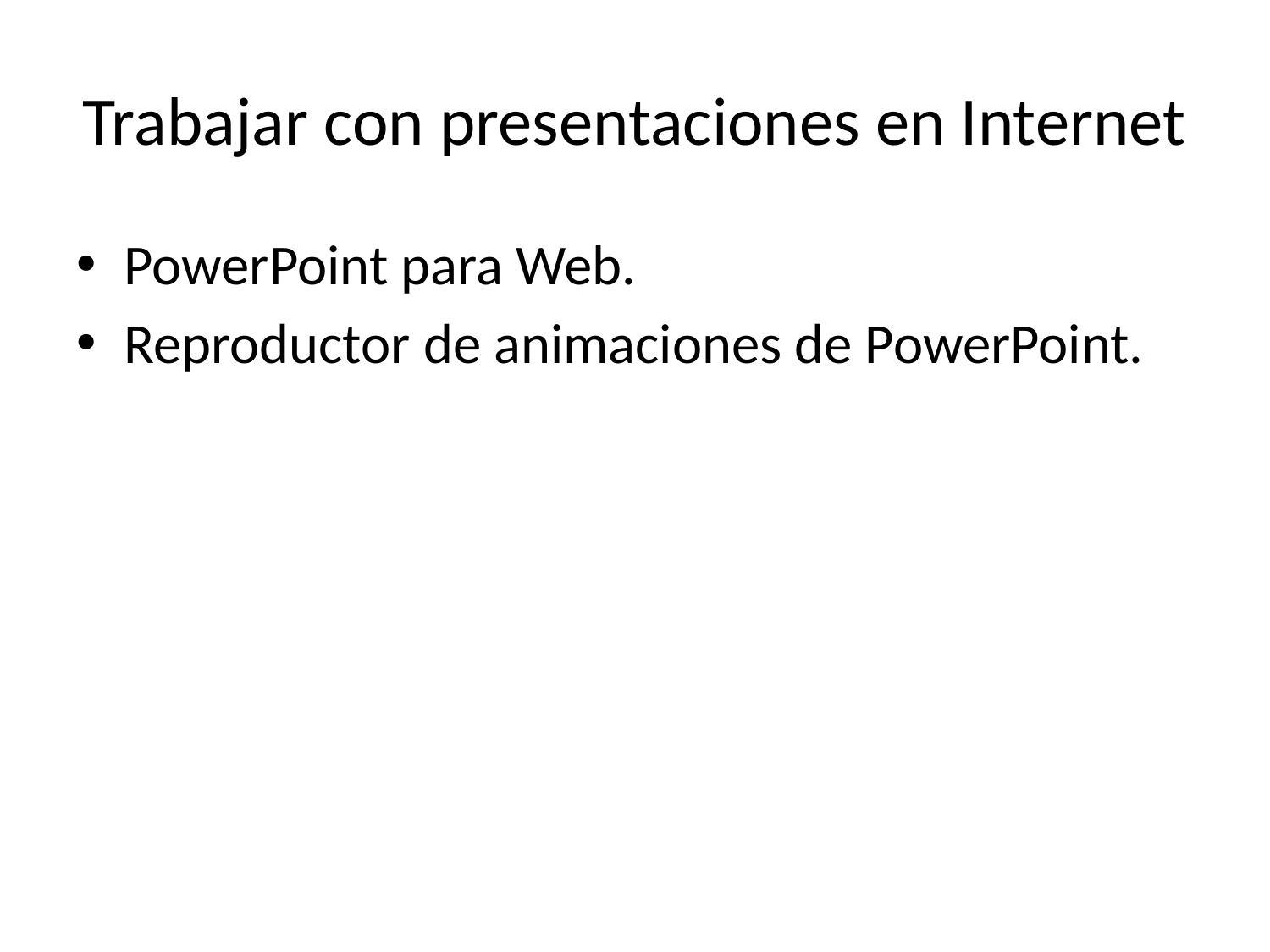

# Trabajar con presentaciones en Internet
PowerPoint para Web.
Reproductor de animaciones de PowerPoint.